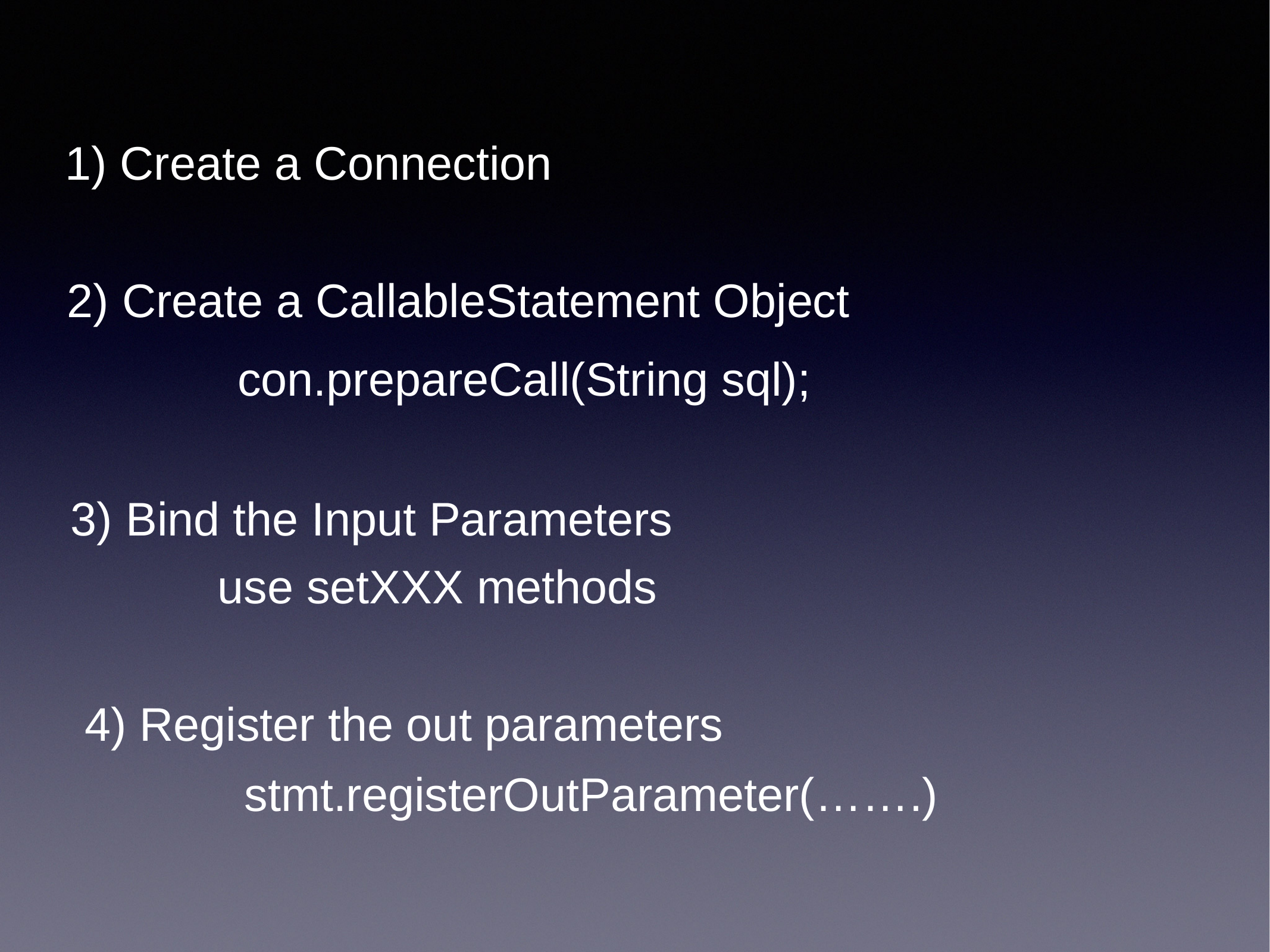

1) Create a Connection
2) Create a CallableStatement Object
con.prepareCall(String sql);
3) Bind the Input Parameters
use setXXX methods
4) Register the out parameters
stmt.registerOutParameter(…….)